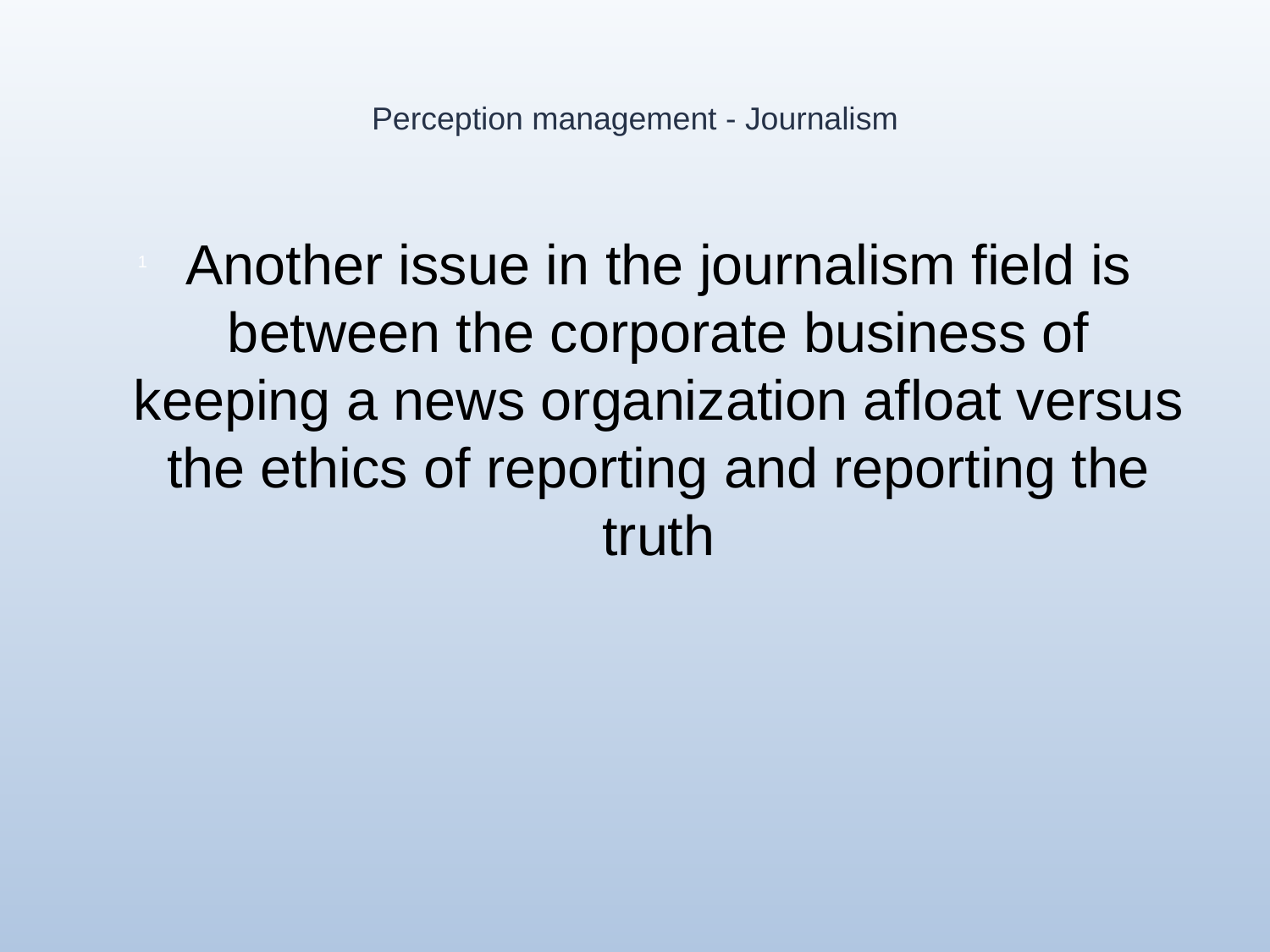

# Perception management - Journalism
Another issue in the journalism field is between the corporate business of keeping a news organization afloat versus the ethics of reporting and reporting the truth